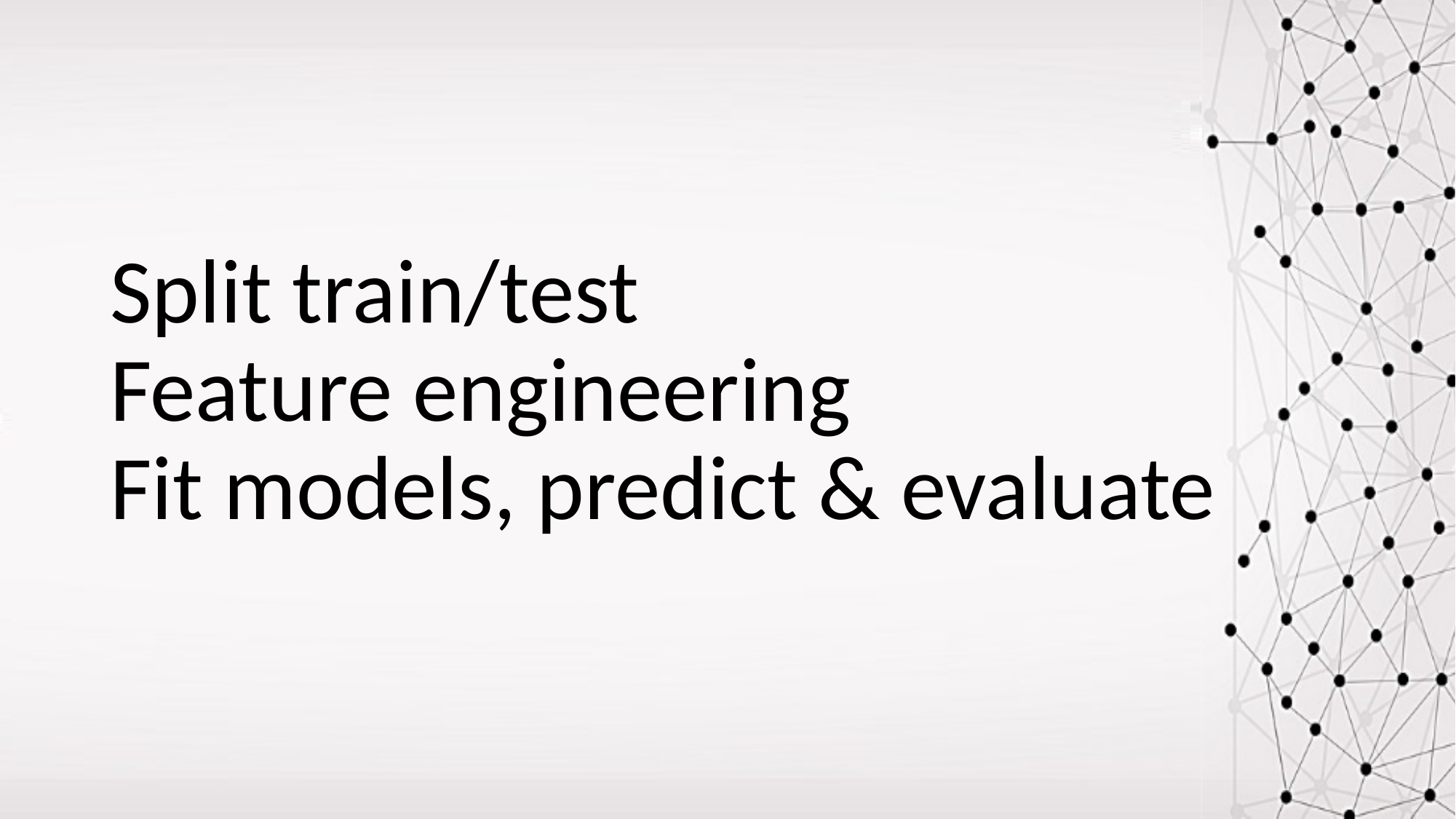

# Split train/test Feature engineering Fit models, predict & evaluate